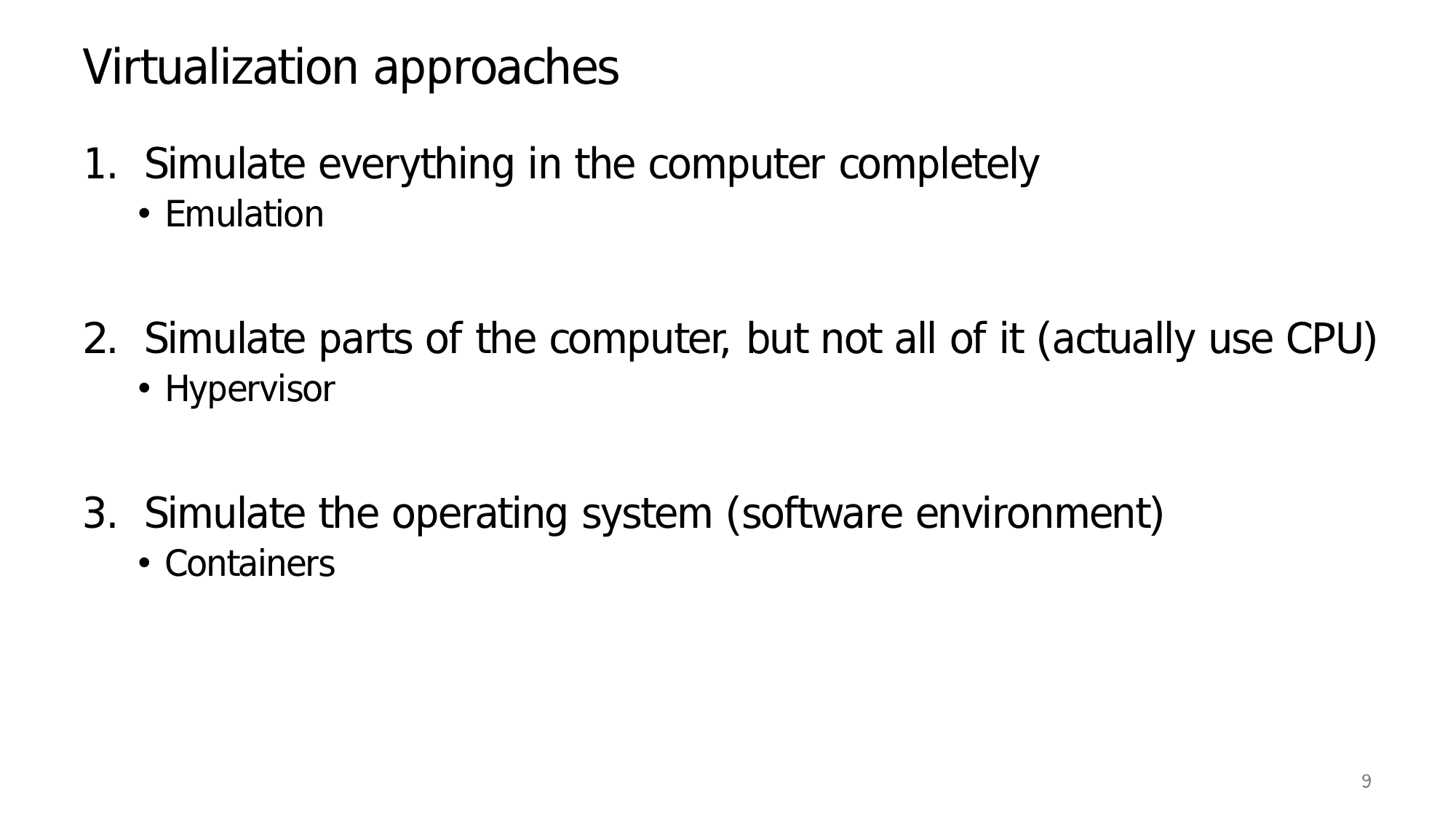

# Virtualization approaches
Simulate everything in the computer completely
Emulation

Simulate parts of the computer, but not all of it (actually use CPU)
Hypervisor

Simulate the operating system (software environment)
Containers
9